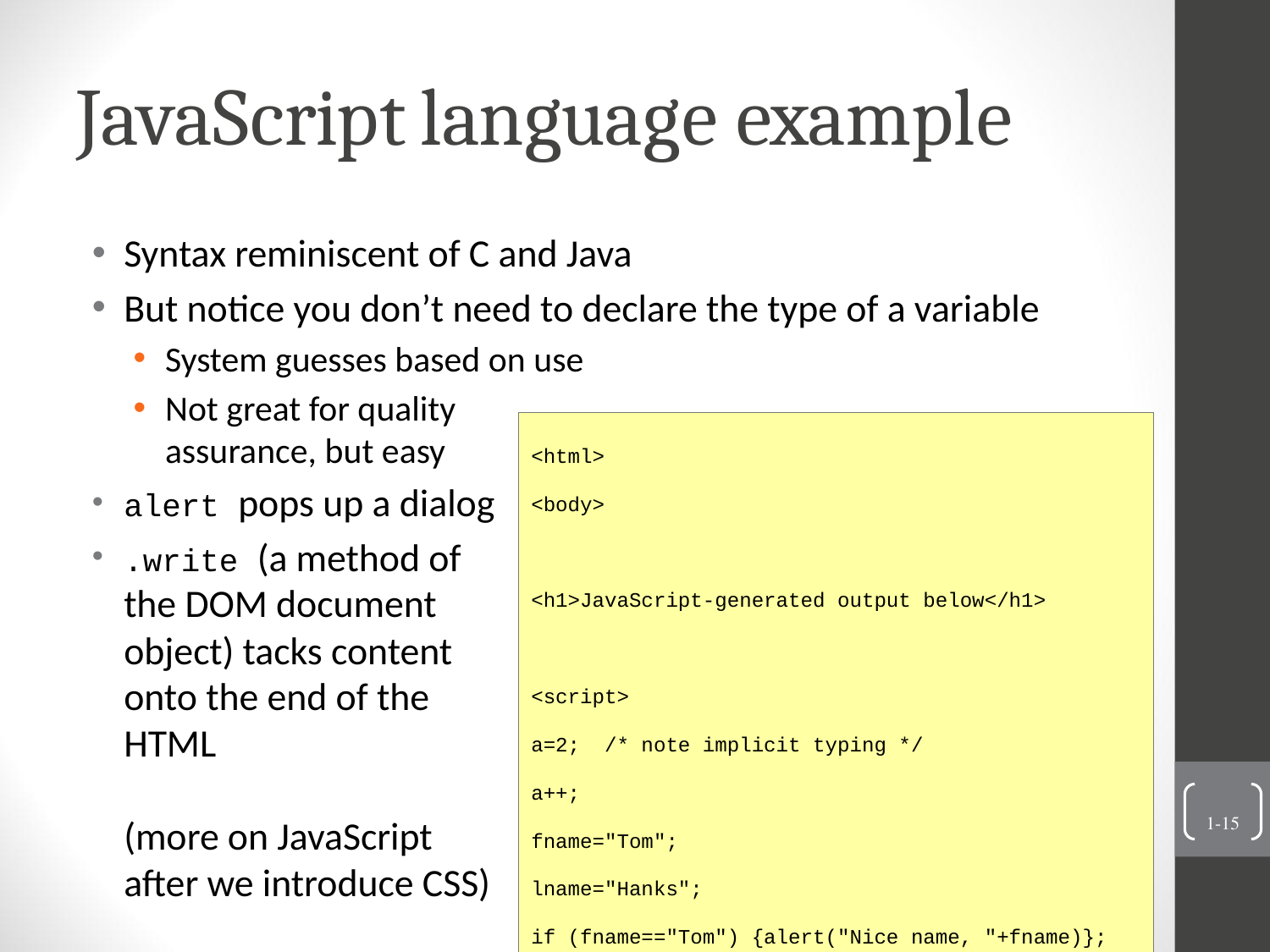

# JavaScript language example
Syntax reminiscent of C and Java
But notice you don’t need to declare the type of a variable
System guesses based on use
Not great for quality
assurance, but easy
alert pops up a dialog
.write (a method of
the DOM document
object) tacks content
onto the end of the
HTML
(more on JavaScript
after we introduce CSS)

<html>
<body>

<h1>JavaScript-generated output below</h1>

<script>
a=2;  /* note implicit typing */
a++;
fname="Tom";
lname="Hanks";
if (fname=="Tom") {alert("Nice name, "+fname)};
document.write("a="+a);
</script>

</body>
</html>
1-15